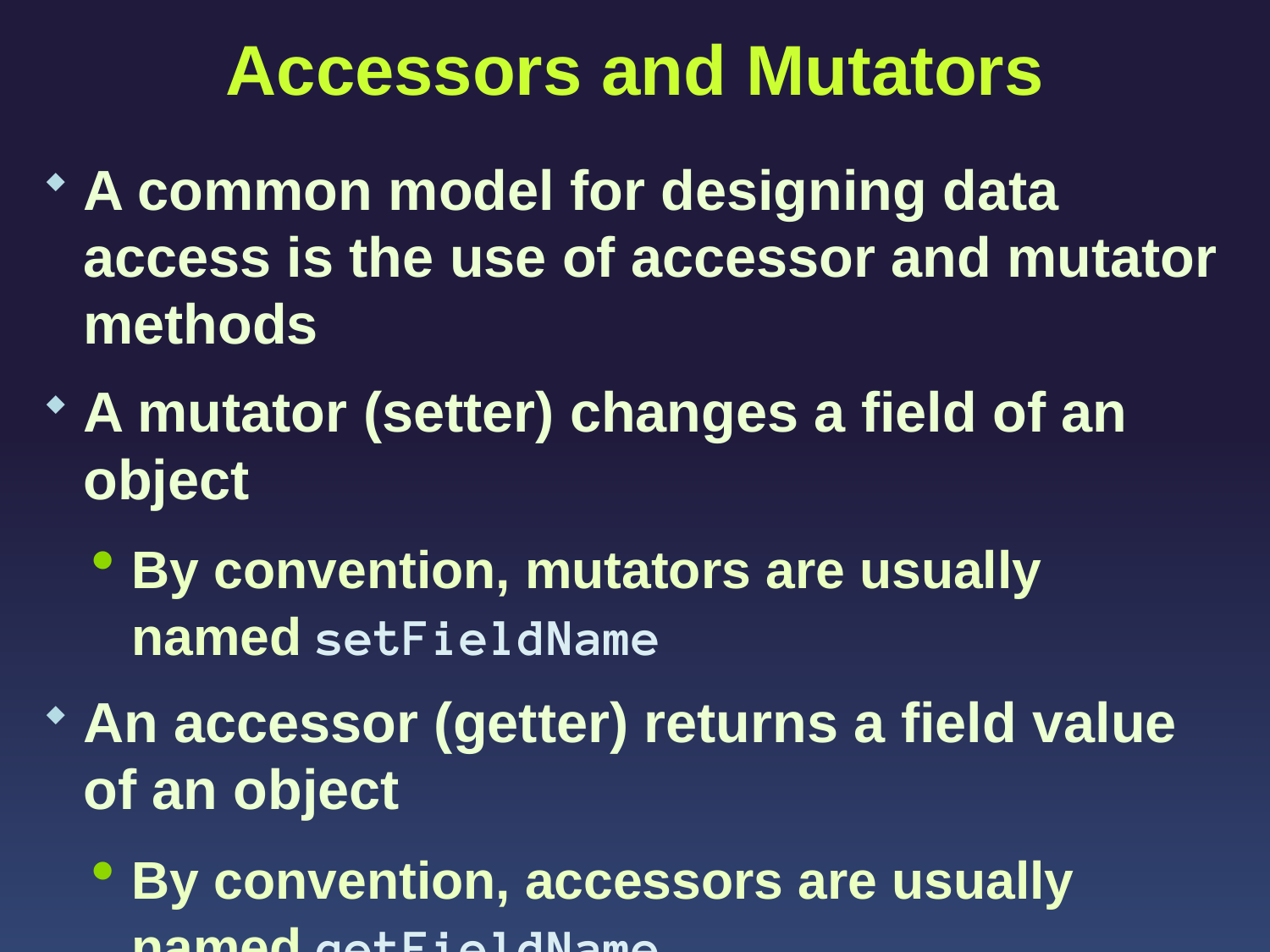

# Accessors and Mutators
A common model for designing data access is the use of accessor and mutator methods
A mutator (setter) changes a field of an object
By convention, mutators are usually named setFieldName
An accessor (getter) returns a field value of an object
By convention, accessors are usually named getFieldName